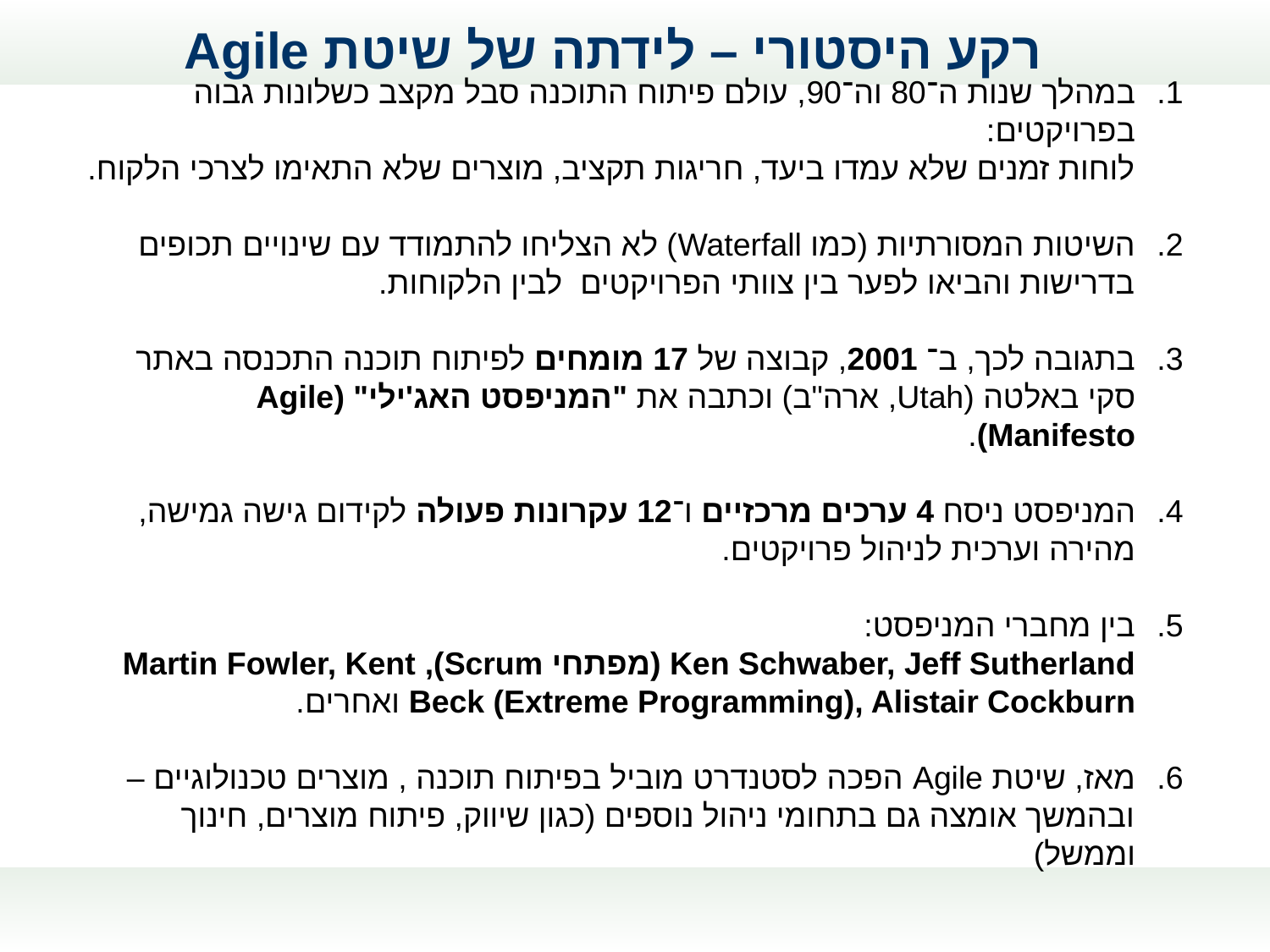

רקע היסטורי – לידתה של שיטת Agile
במהלך שנות ה־80 וה־90, עולם פיתוח התוכנה סבל מקצב כשלונות גבוה בפרויקטים:
לוחות זמנים שלא עמדו ביעד, חריגות תקציב, מוצרים שלא התאימו לצרכי הלקוח.

השיטות המסורתיות (כמו Waterfall) לא הצליחו להתמודד עם שינויים תכופים בדרישות והביאו לפער בין צוותי הפרויקטים  לבין הלקוחות.

בתגובה לכך, ב־ 2001, קבוצה של 17 מומחים לפיתוח תוכנה התכנסה באתר סקי באלטה (Utah, ארה"ב) וכתבה את "המניפסט האג'ילי" (Agile Manifesto).

המניפסט ניסח 4 ערכים מרכזיים ו־12 עקרונות פעולה לקידום גישה גמישה, מהירה וערכית לניהול פרויקטים.

בין מחברי המניפסט:
Ken Schwaber, Jeff Sutherland (מפתחי Scrum), Martin Fowler, Kent Beck (Extreme Programming), Alistair Cockburn ואחרים.

מאז, שיטת Agile הפכה לסטנדרט מוביל בפיתוח תוכנה , מוצרים טכנולוגיים – ובהמשך אומצה גם בתחומי ניהול נוספים (כגון שיווק, פיתוח מוצרים, חינוך וממשל)